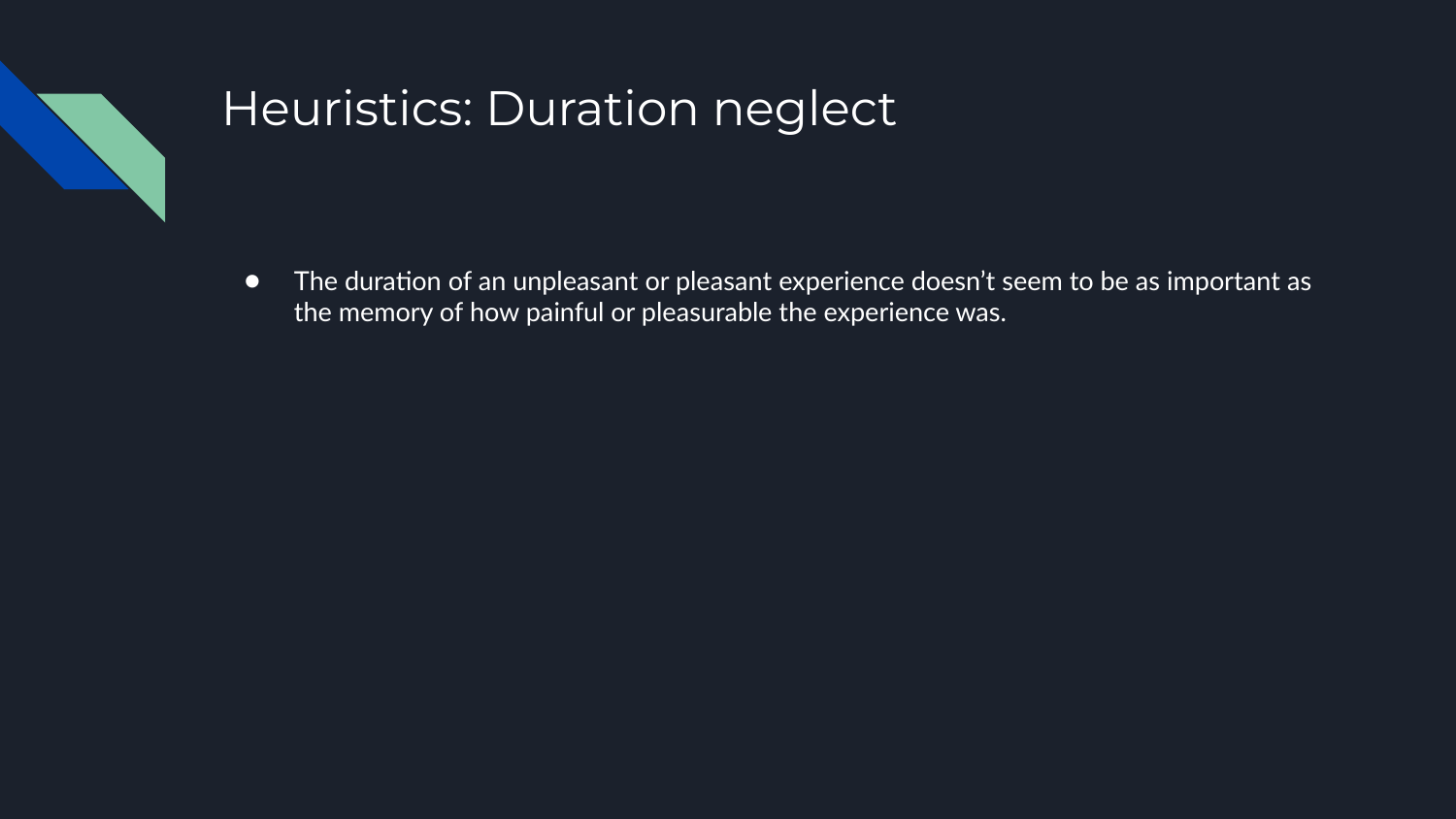

# Heuristics: Duration neglect
The duration of an unpleasant or pleasant experience doesn’t seem to be as important as the memory of how painful or pleasurable the experience was.